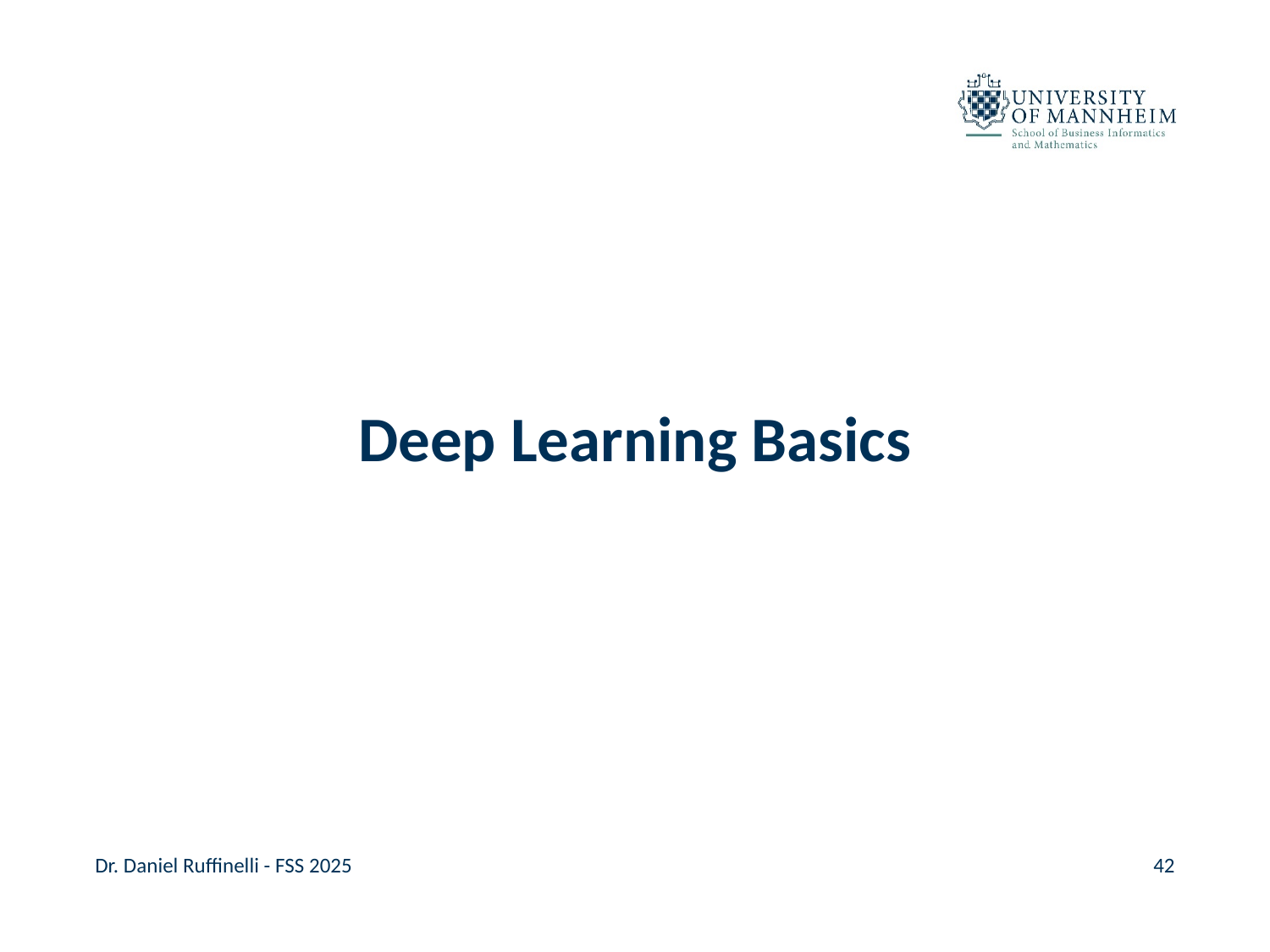

#

Deep Learning Basics
Dr. Daniel Ruffinelli - FSS 2025
42